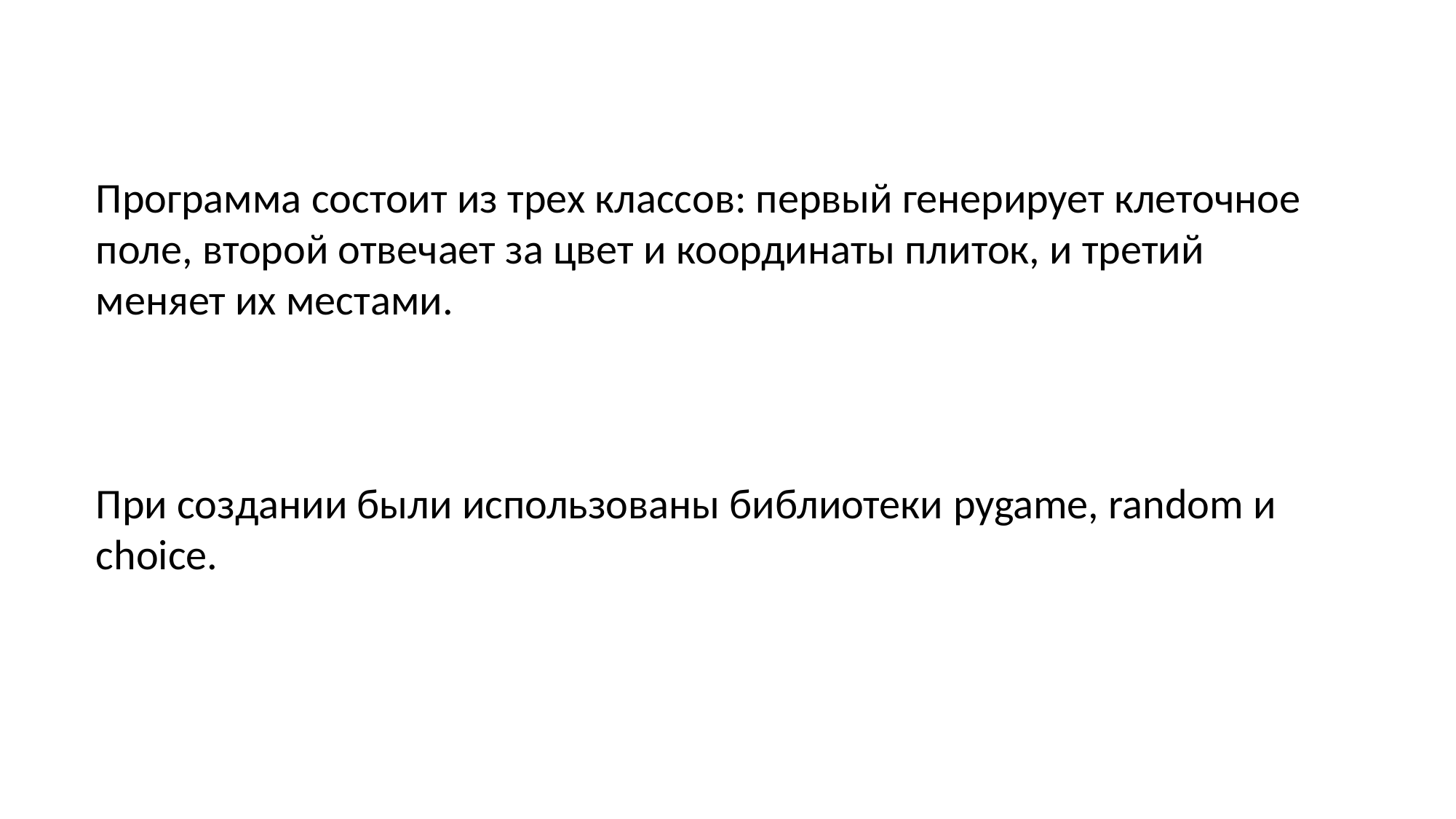

Программа состоит из трех классов: первый генерирует клеточное поле, второй отвечает за цвет и координаты плиток, и третий меняет их местами.

При создании были использованы библиотеки pygame, random и choice.